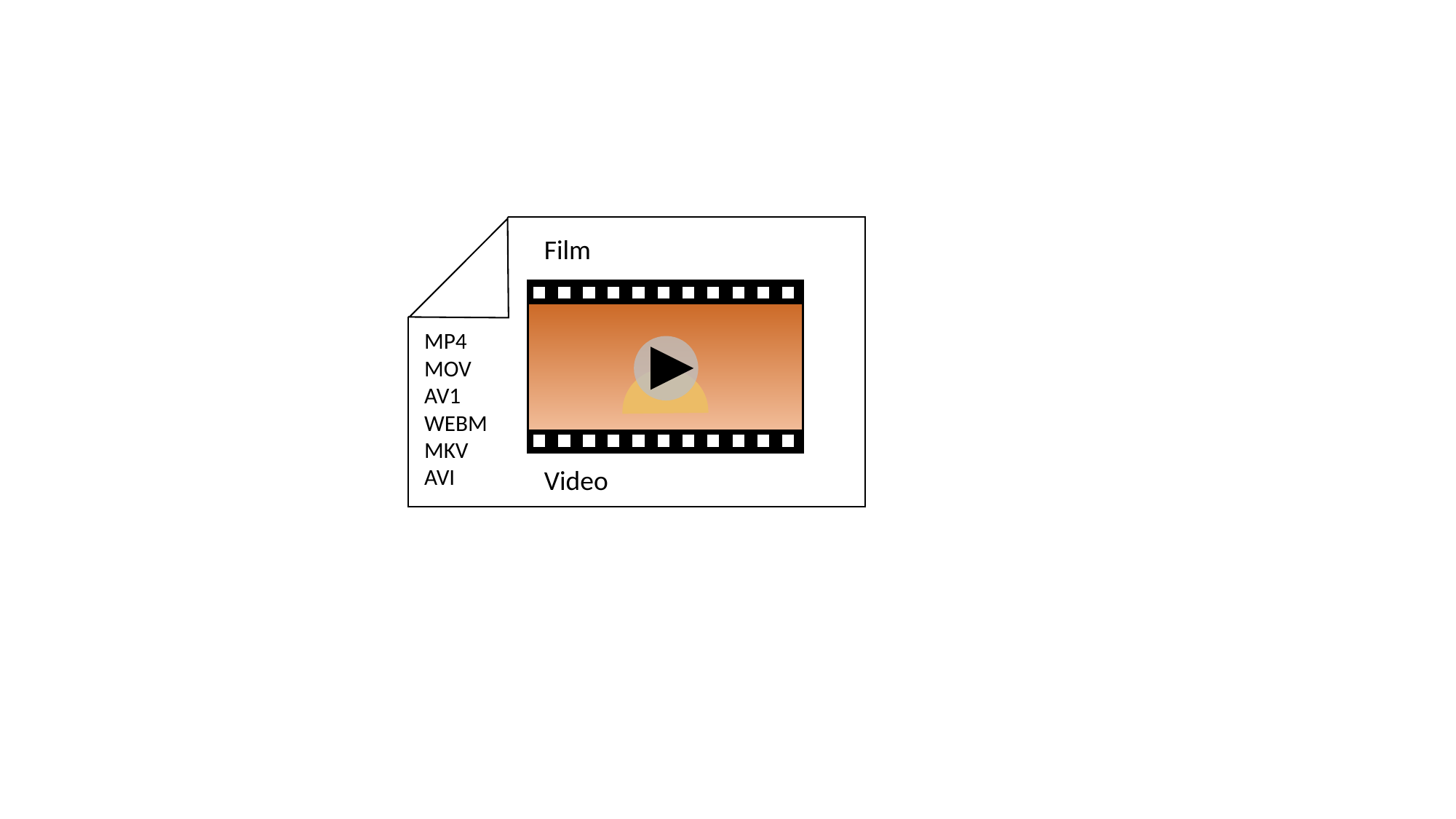

Film

MP4
MOV
AV1
WEBM
MKV
AVI

Video